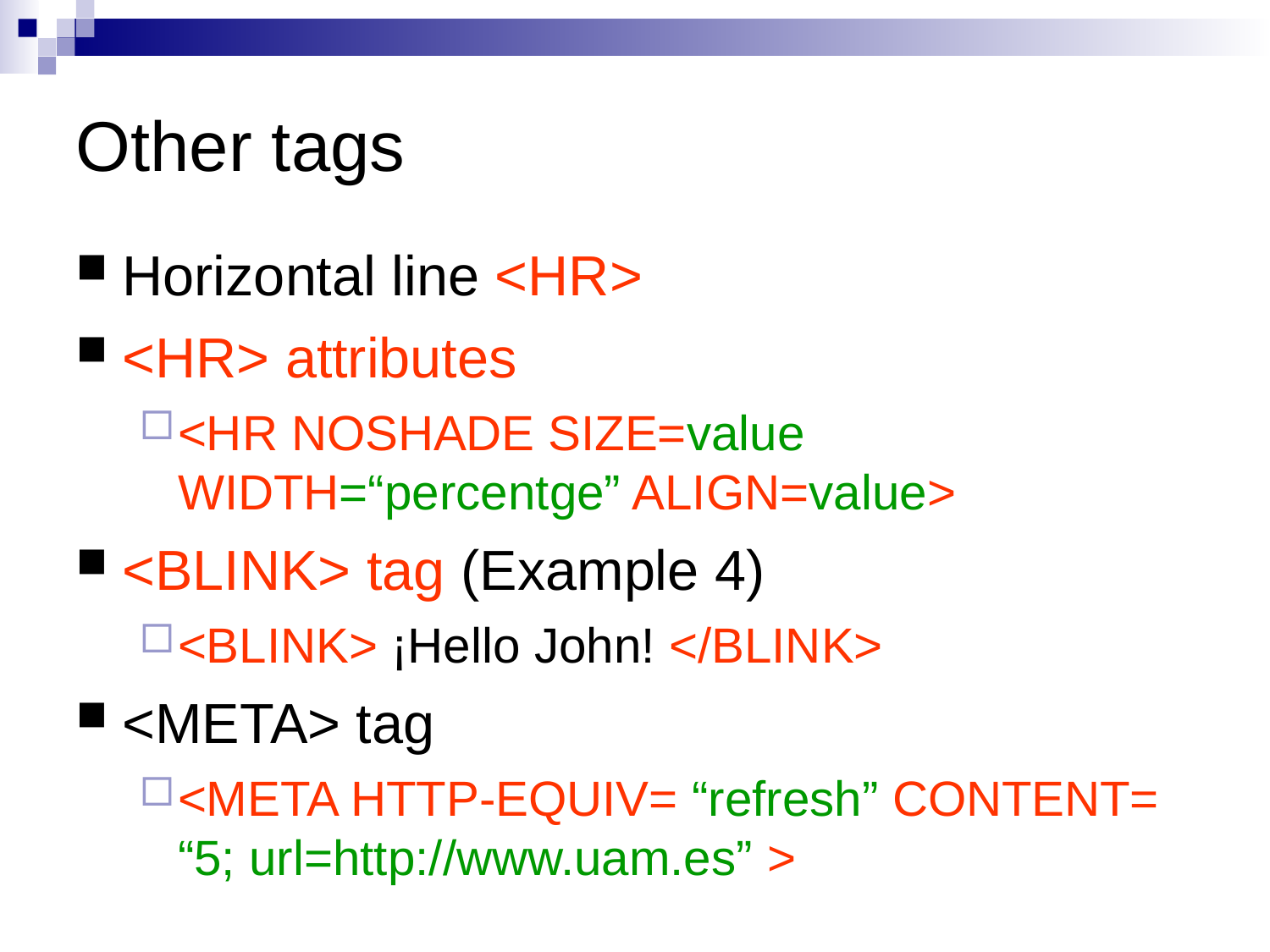

Other tags
Horizontal line <HR>
<HR> attributes
<HR NOSHADE SIZE=value WIDTH=“percentge” ALIGN=value>
<BLINK> tag (Example 4)
<BLINK> ¡Hello John! </BLINK>
<META> tag
<META HTTP-EQUIV= “refresh” CONTENT= “5; url=http://www.uam.es” >